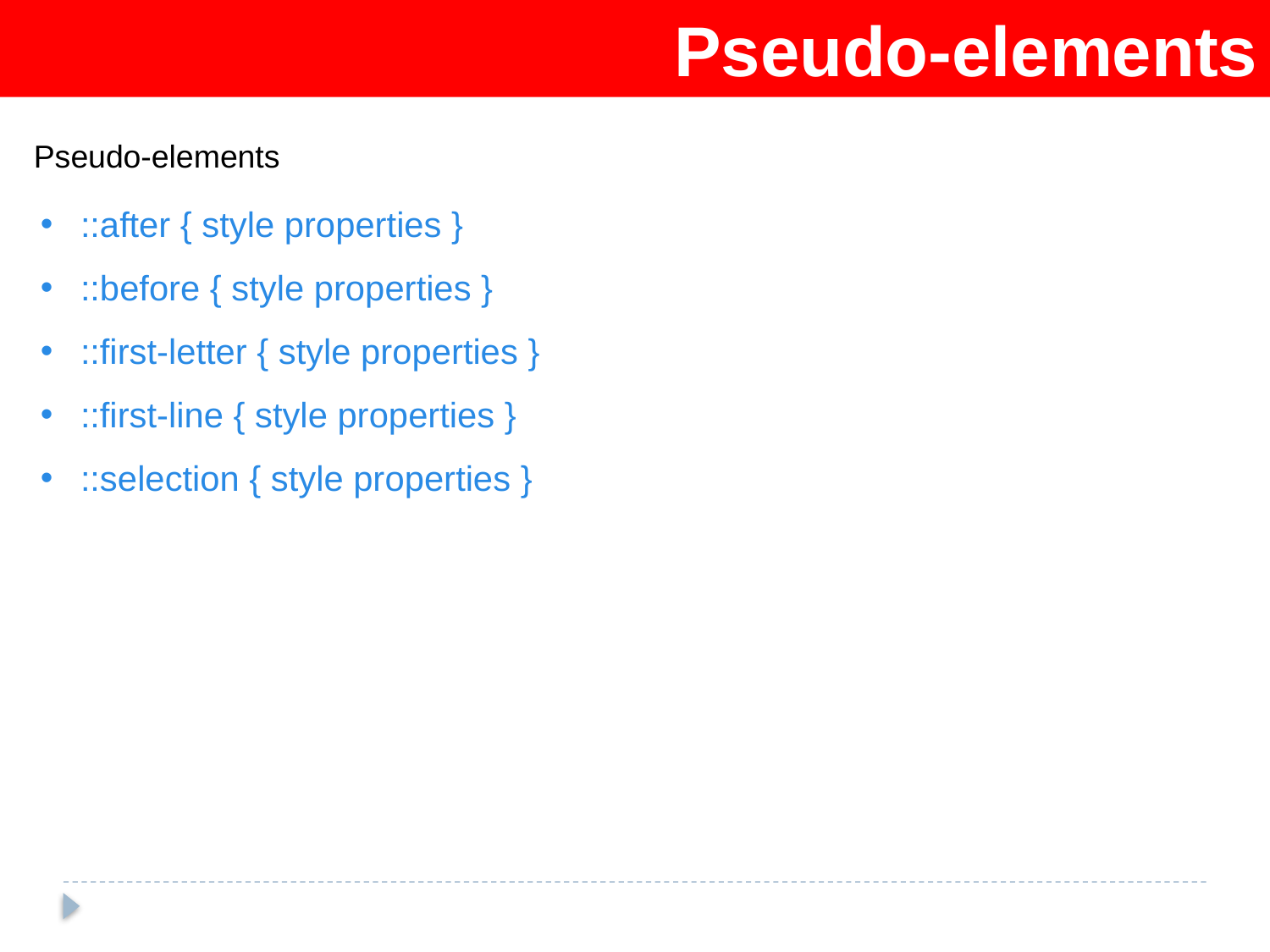

Pseudo-elements
Pseudo-elements

::after { style properties }
::before { style properties }
::first-letter { style properties }
::first-line { style properties }
::selection { style properties }